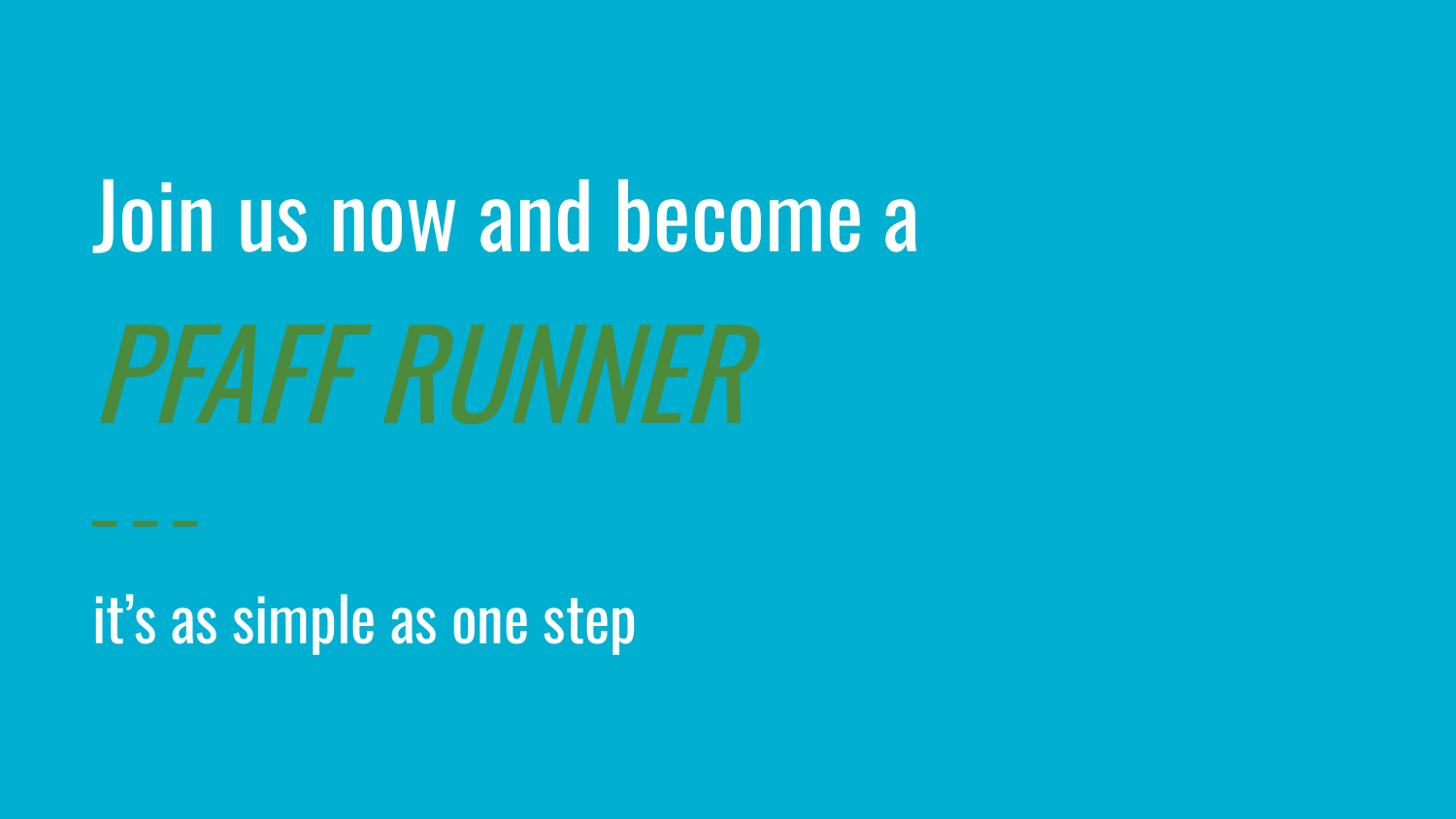

# Join us now and become a
PFAFF RUNNER
_ _ _

it’s as simple as one step